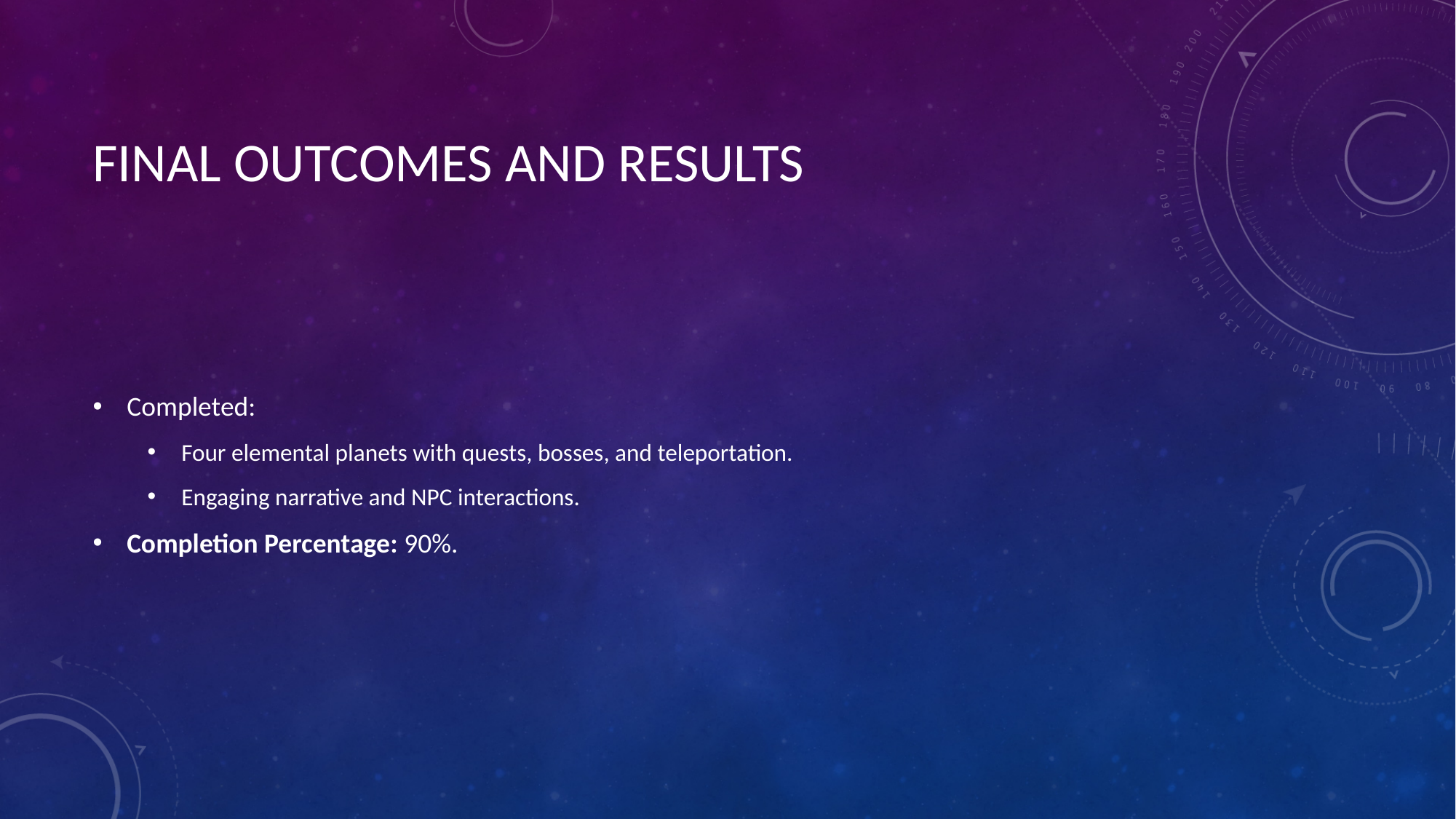

# fINAL OUTCOMES AND RESULTS
Completed:
Four elemental planets with quests, bosses, and teleportation.
Engaging narrative and NPC interactions.
Completion Percentage: 90%.